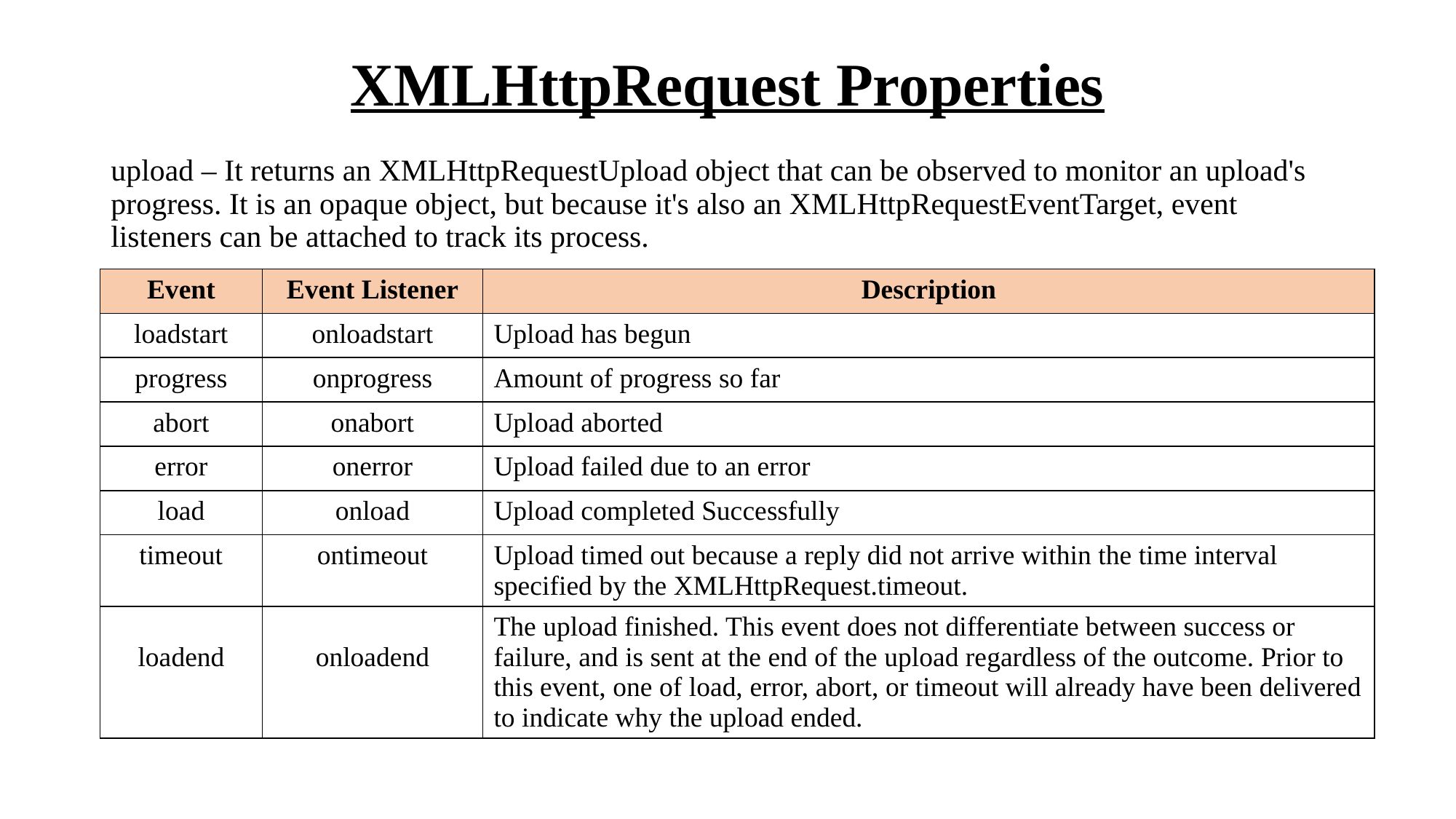

# XMLHttpRequest Properties
upload – It returns an XMLHttpRequestUpload object that can be observed to monitor an upload's progress. It is an opaque object, but because it's also an XMLHttpRequestEventTarget, event listeners can be attached to track its process.

| Event | Event Listener | Description |
| --- | --- | --- |
| loadstart | onloadstart | Upload has begun |
| progress | onprogress | Amount of progress so far |
| abort | onabort | Upload aborted |
| error | onerror | Upload failed due to an error |
| load | onload | Upload completed Successfully |
| timeout | ontimeout | Upload timed out because a reply did not arrive within the time interval specified by the XMLHttpRequest.timeout. |
| loadend | onloadend | The upload finished. This event does not differentiate between success or failure, and is sent at the end of the upload regardless of the outcome. Prior to this event, one of load, error, abort, or timeout will already have been delivered to indicate why the upload ended. |